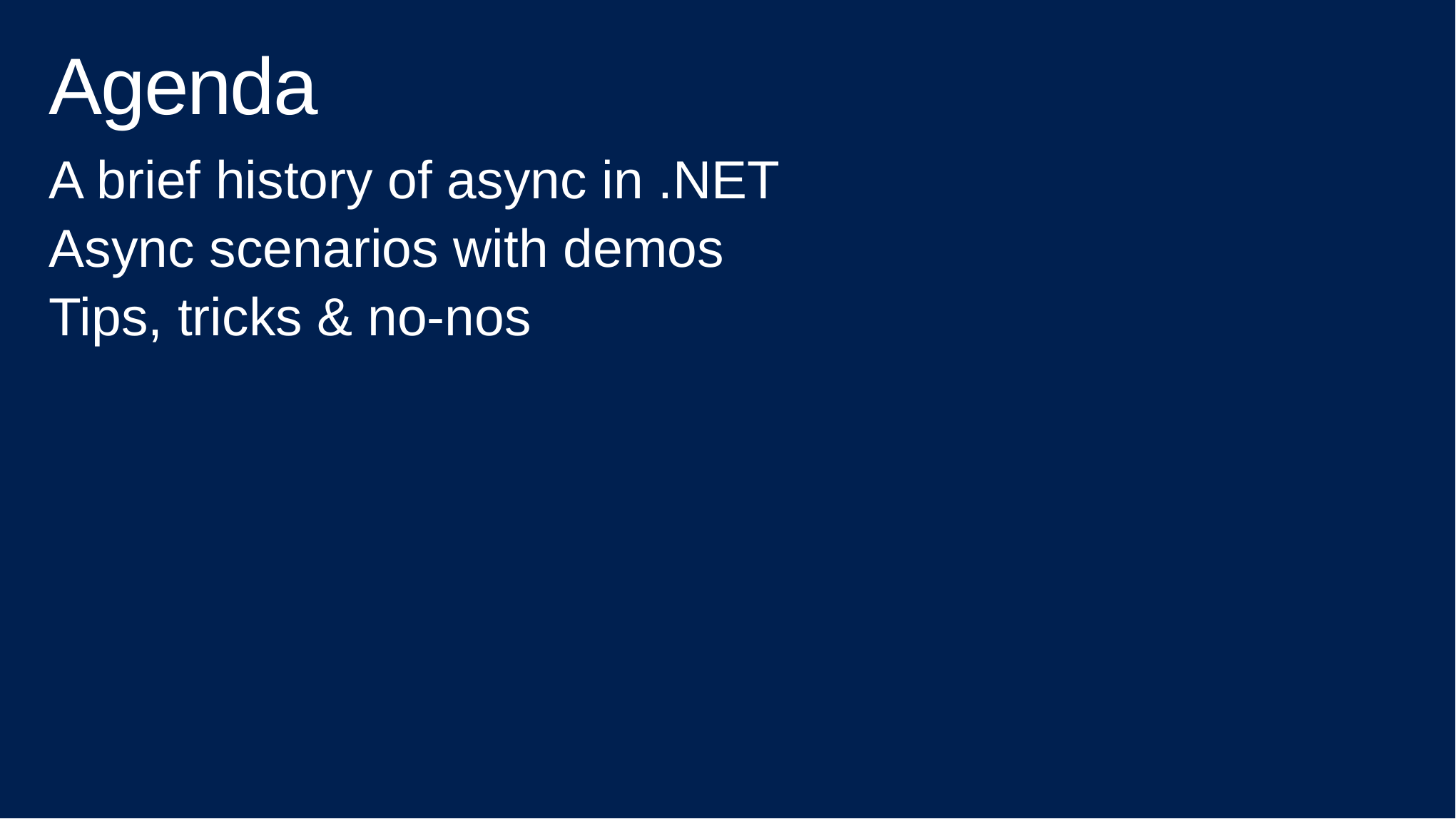

# Agenda
A brief history of async in .NET
Async scenarios with demos
Tips, tricks & no-nos